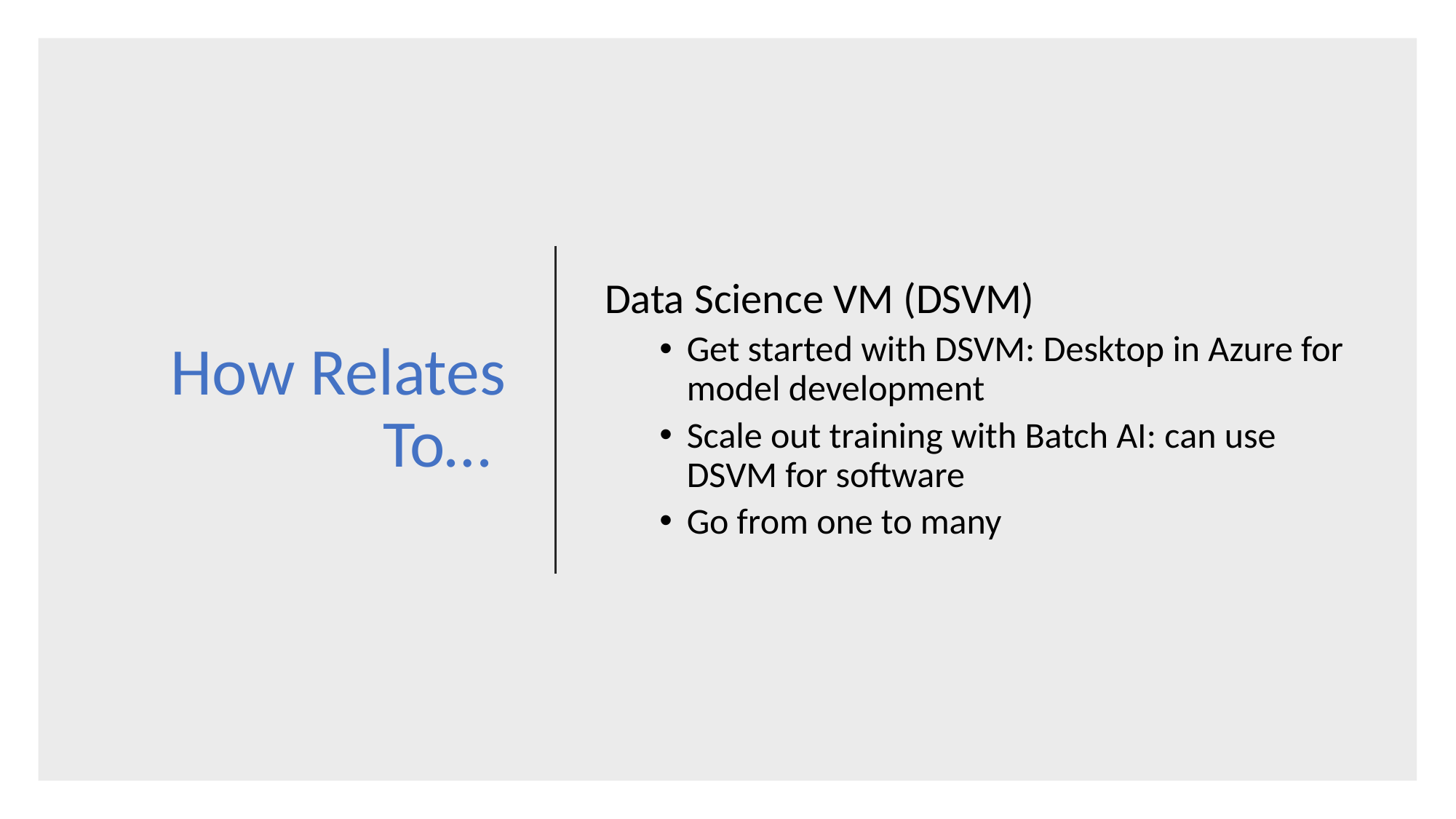

# How Relates To…
Data Science VM (DSVM)
Get started with DSVM: Desktop in Azure for model development
Scale out training with Batch AI: can use DSVM for software
Go from one to many